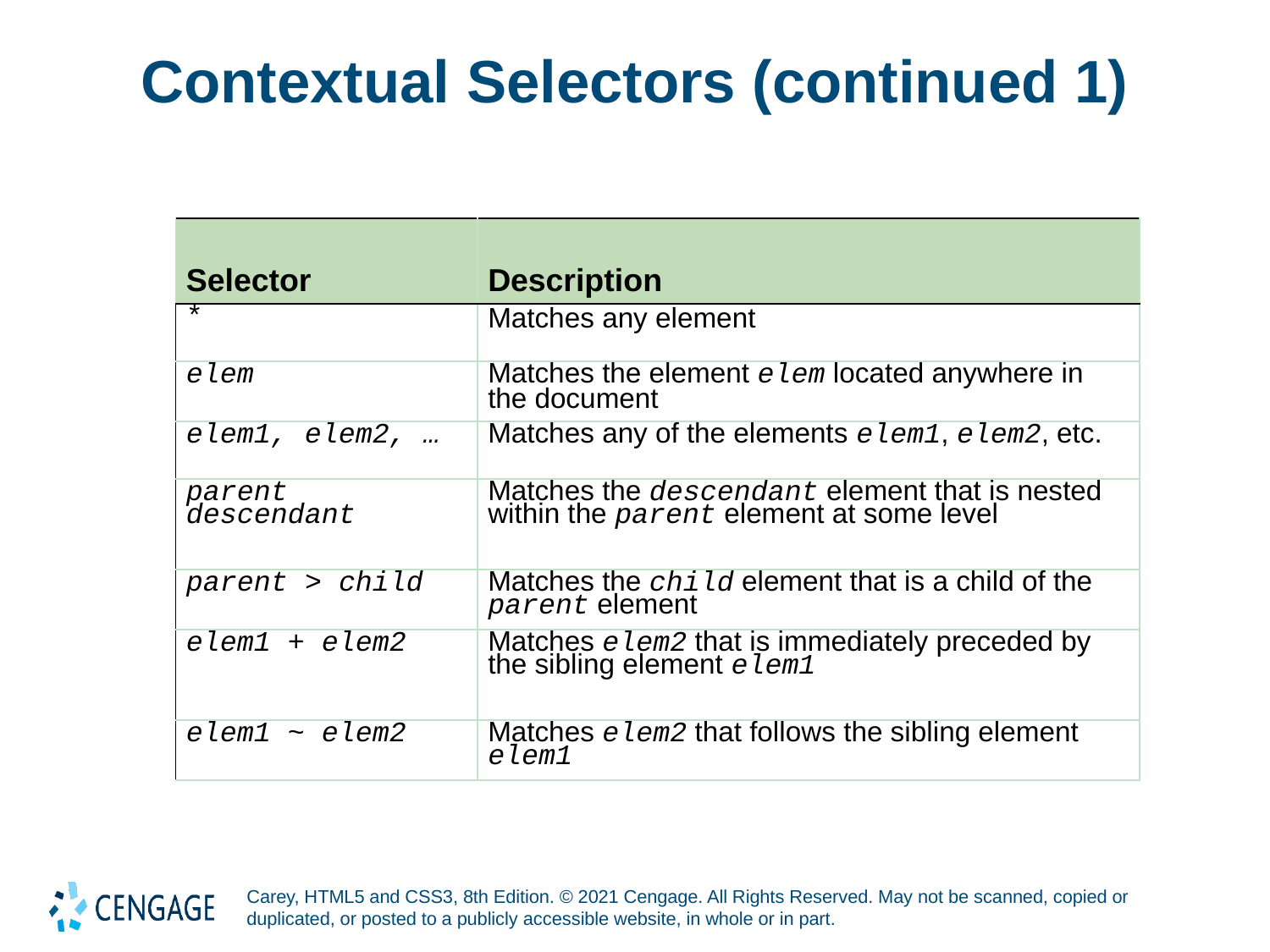

# Contextual Selectors (continued 1)
| Selector | Description |
| --- | --- |
| \* | Matches any element |
| elem | Matches the element elem located anywhere in the document |
| elem1, elem2, … | Matches any of the elements elem1, elem2, etc. |
| parent descendant | Matches the descendant element that is nested within the parent element at some level |
| parent > child | Matches the child element that is a child of the parent element |
| elem1 + elem2 | Matches elem2 that is immediately preceded by the sibling element elem1 |
| elem1 ~ elem2 | Matches elem2 that follows the sibling element elem1 |